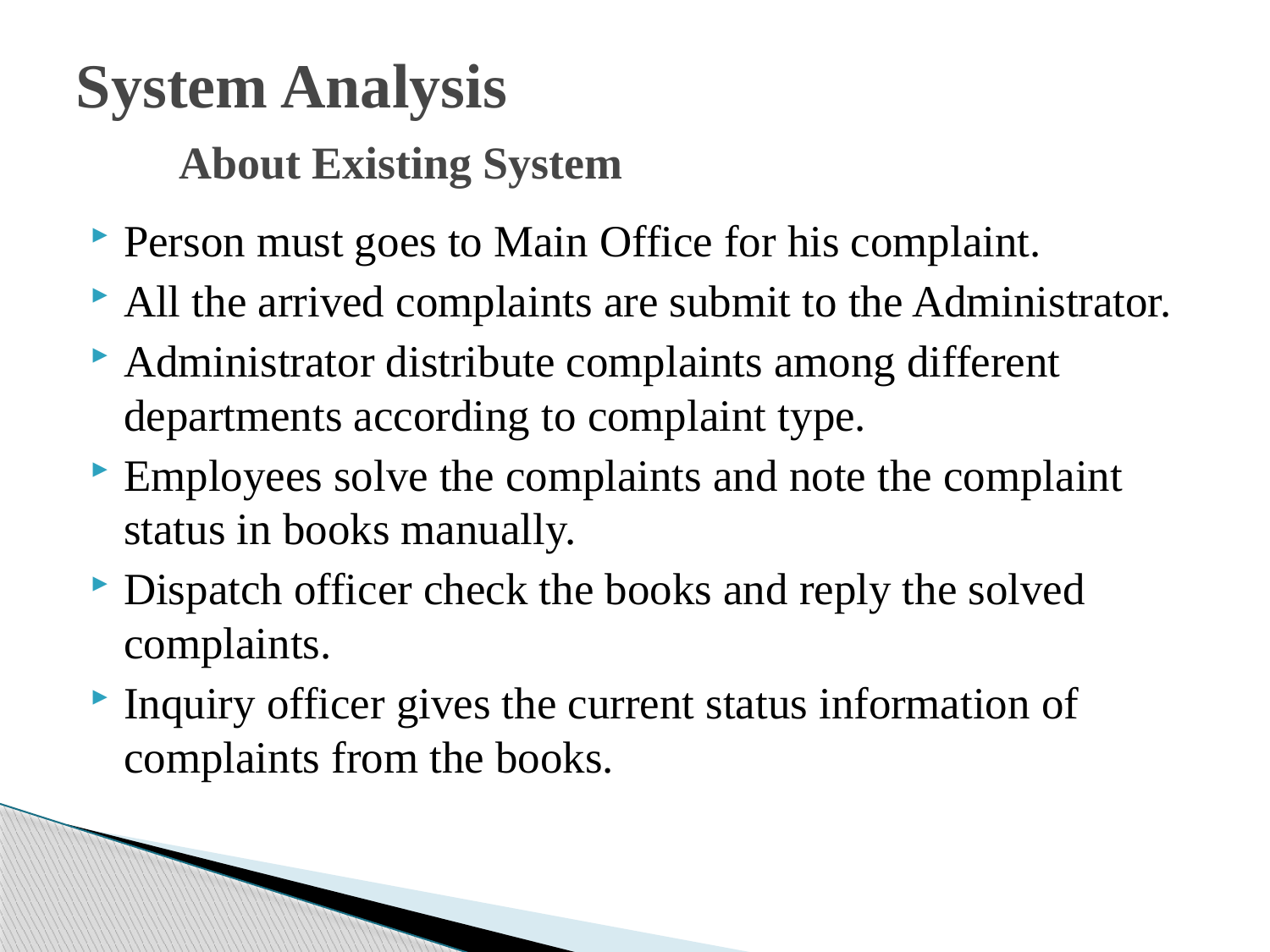

# System Analysis About Existing System
Person must goes to Main Office for his complaint.
All the arrived complaints are submit to the Administrator.
Administrator distribute complaints among different departments according to complaint type.
Employees solve the complaints and note the complaint status in books manually.
Dispatch officer check the books and reply the solved complaints.
Inquiry officer gives the current status information of complaints from the books.